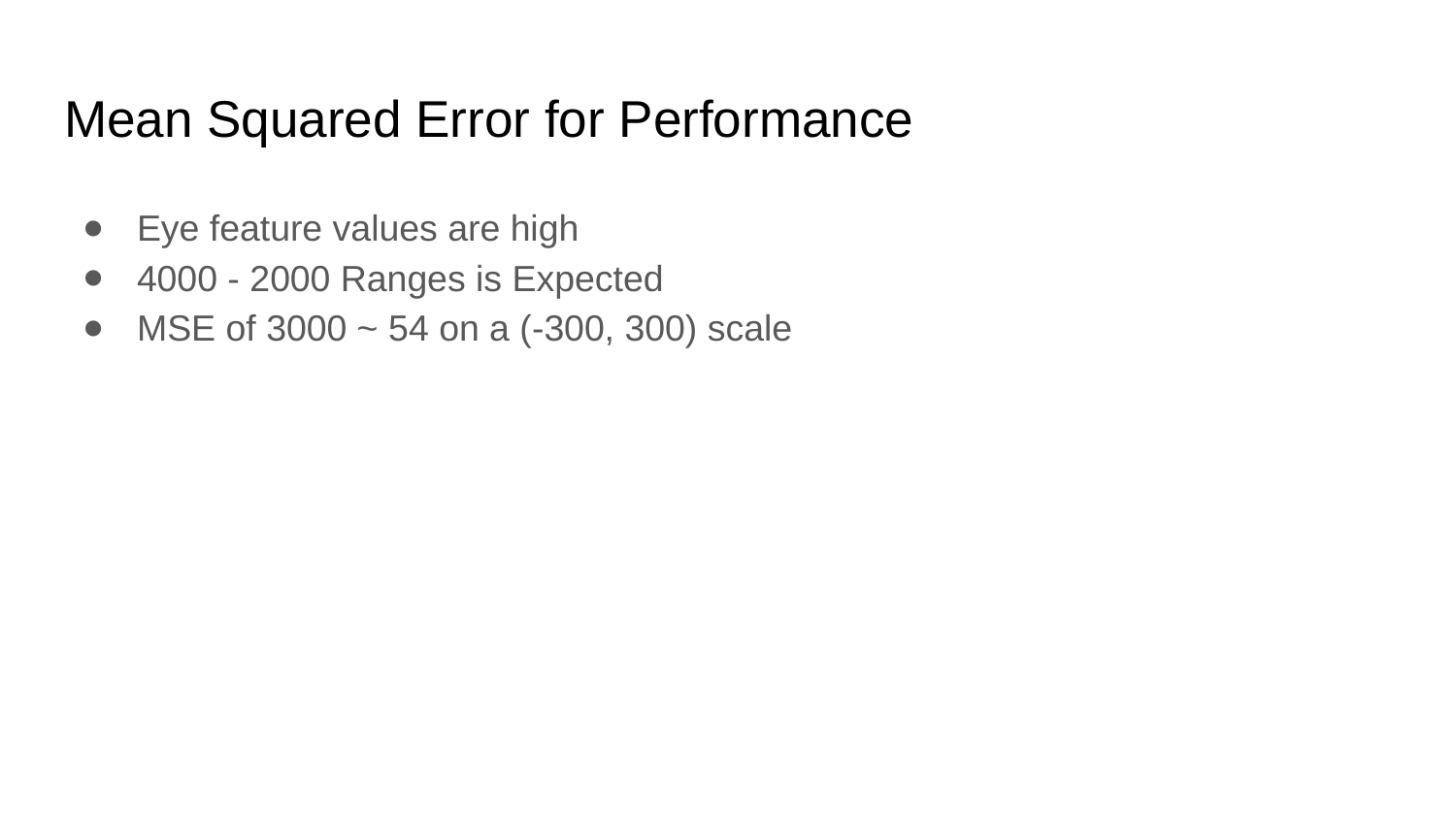

# Mean Squared Error for Performance
Eye feature values are high
4000 - 2000 Ranges is Expected
MSE of 3000 ~ 54 on a (-300, 300) scale